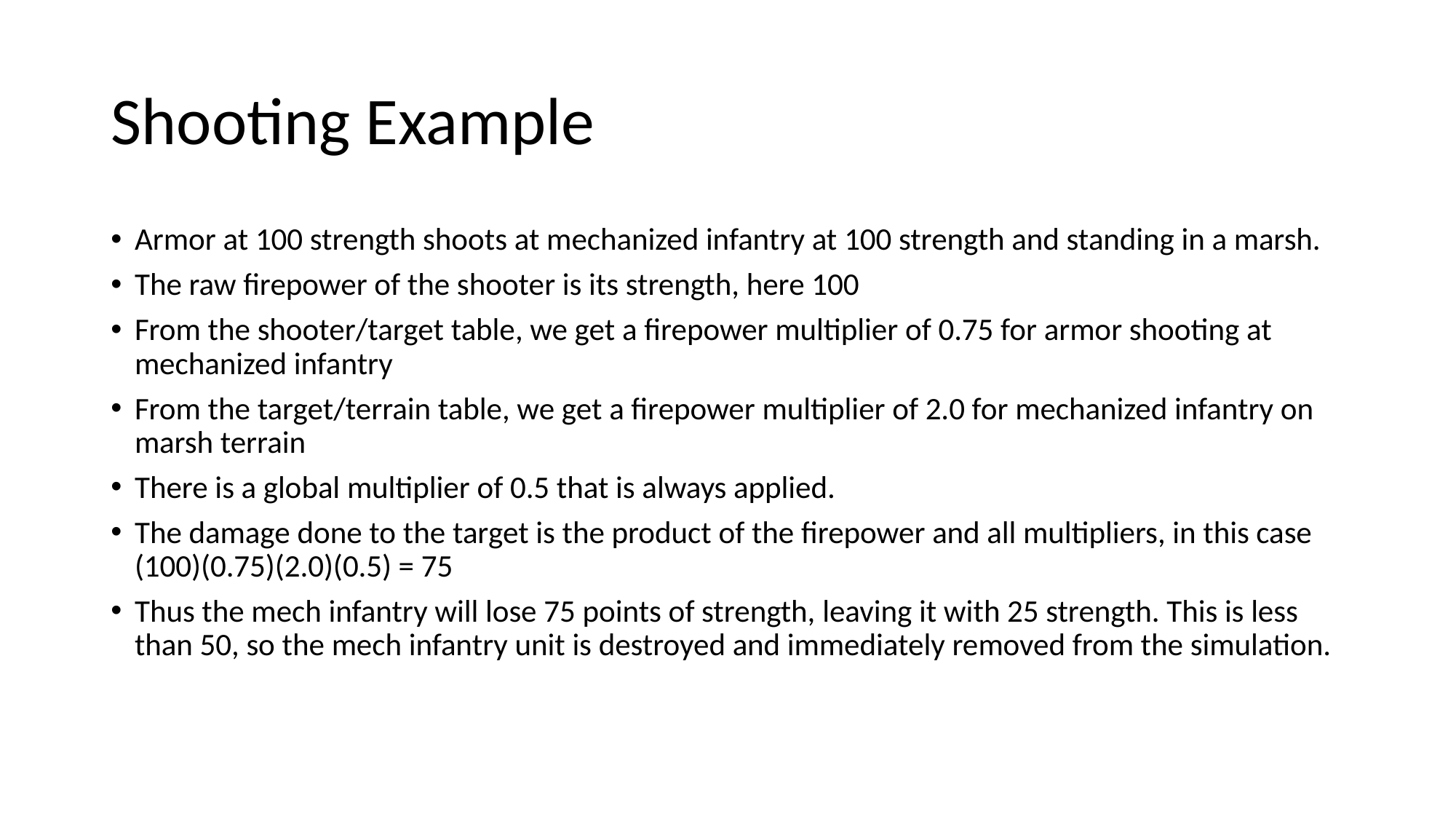

# Shooting Example
Armor at 100 strength shoots at mechanized infantry at 100 strength and standing in a marsh.
The raw firepower of the shooter is its strength, here 100
From the shooter/target table, we get a firepower multiplier of 0.75 for armor shooting at mechanized infantry
From the target/terrain table, we get a firepower multiplier of 2.0 for mechanized infantry on marsh terrain
There is a global multiplier of 0.5 that is always applied.
The damage done to the target is the product of the firepower and all multipliers, in this case (100)(0.75)(2.0)(0.5) = 75
Thus the mech infantry will lose 75 points of strength, leaving it with 25 strength. This is less than 50, so the mech infantry unit is destroyed and immediately removed from the simulation.